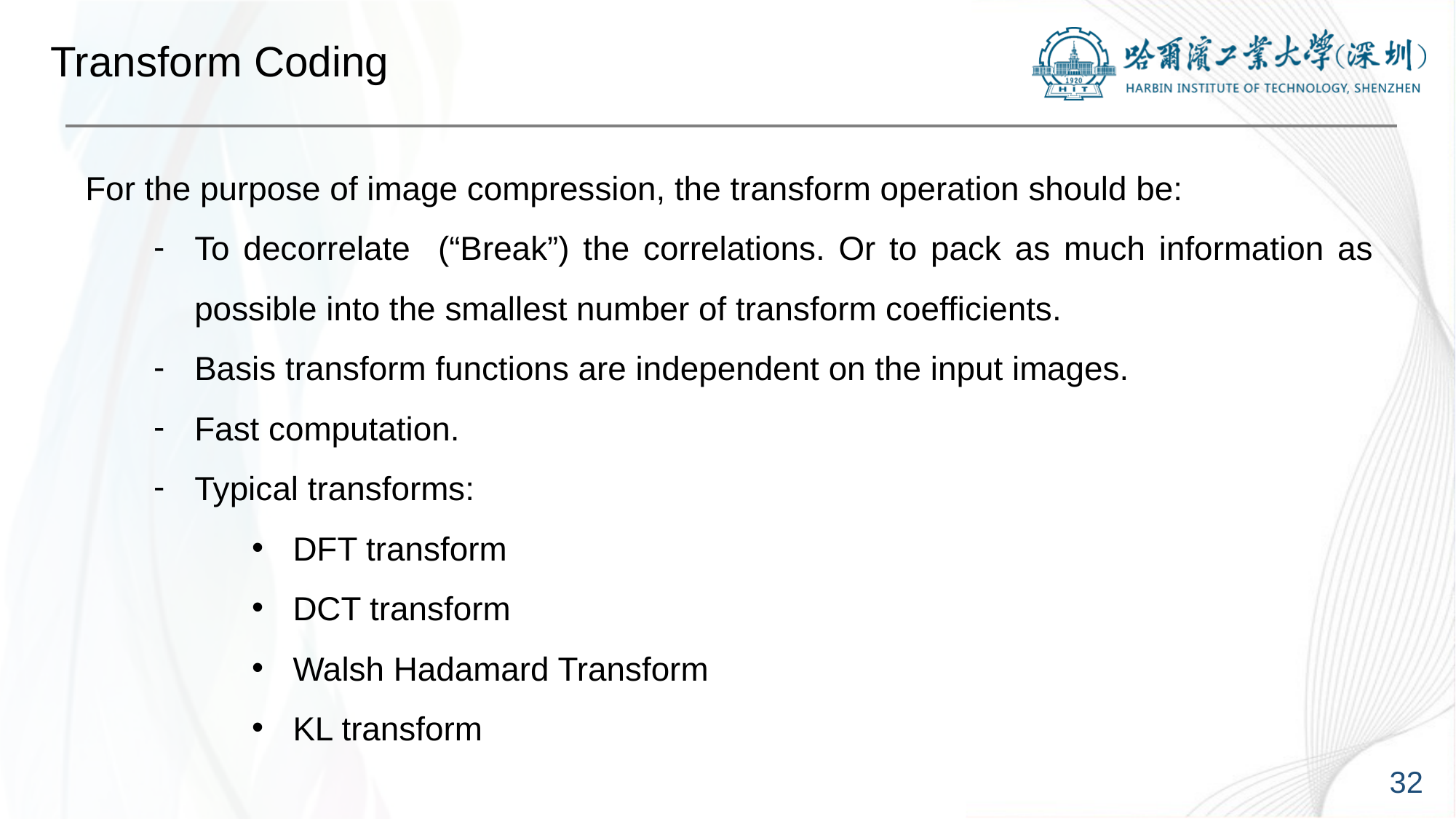

# Transform Coding
For the purpose of image compression, the transform operation should be:
To decorrelate  (“Break”) the correlations. Or to pack as much information as possible into the smallest number of transform coefficients.
Basis transform functions are independent on the input images.
Fast computation.
Typical transforms:
DFT transform
DCT transform
Walsh Hadamard Transform
KL transform
32